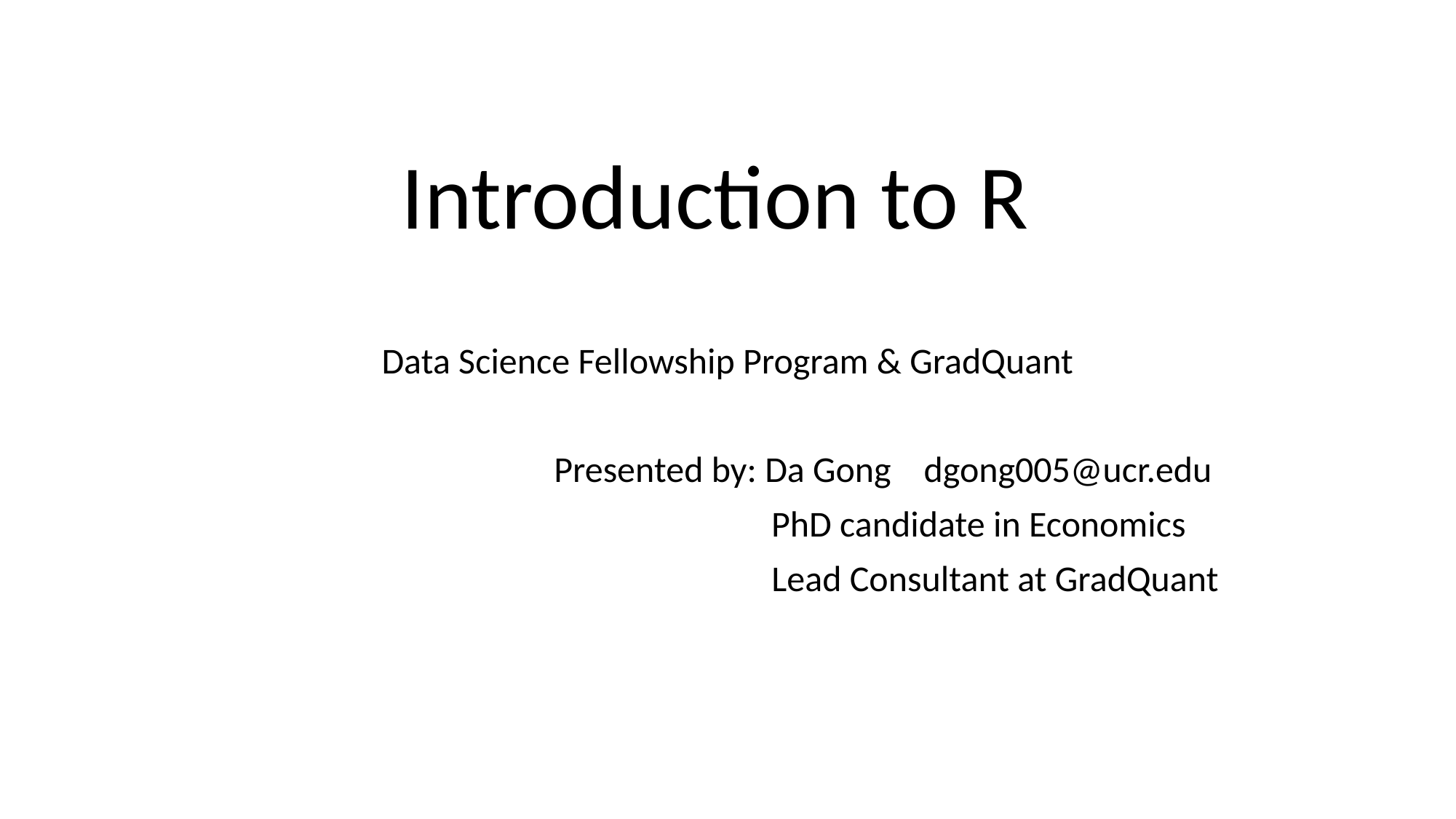

# Introduction to R
Data Science Fellowship Program & GradQuant

                                      Presented by: Da Gong    dgong005@ucr.edu
      				        PhD candidate in Economics
	                                                    Lead Consultant at GradQuant